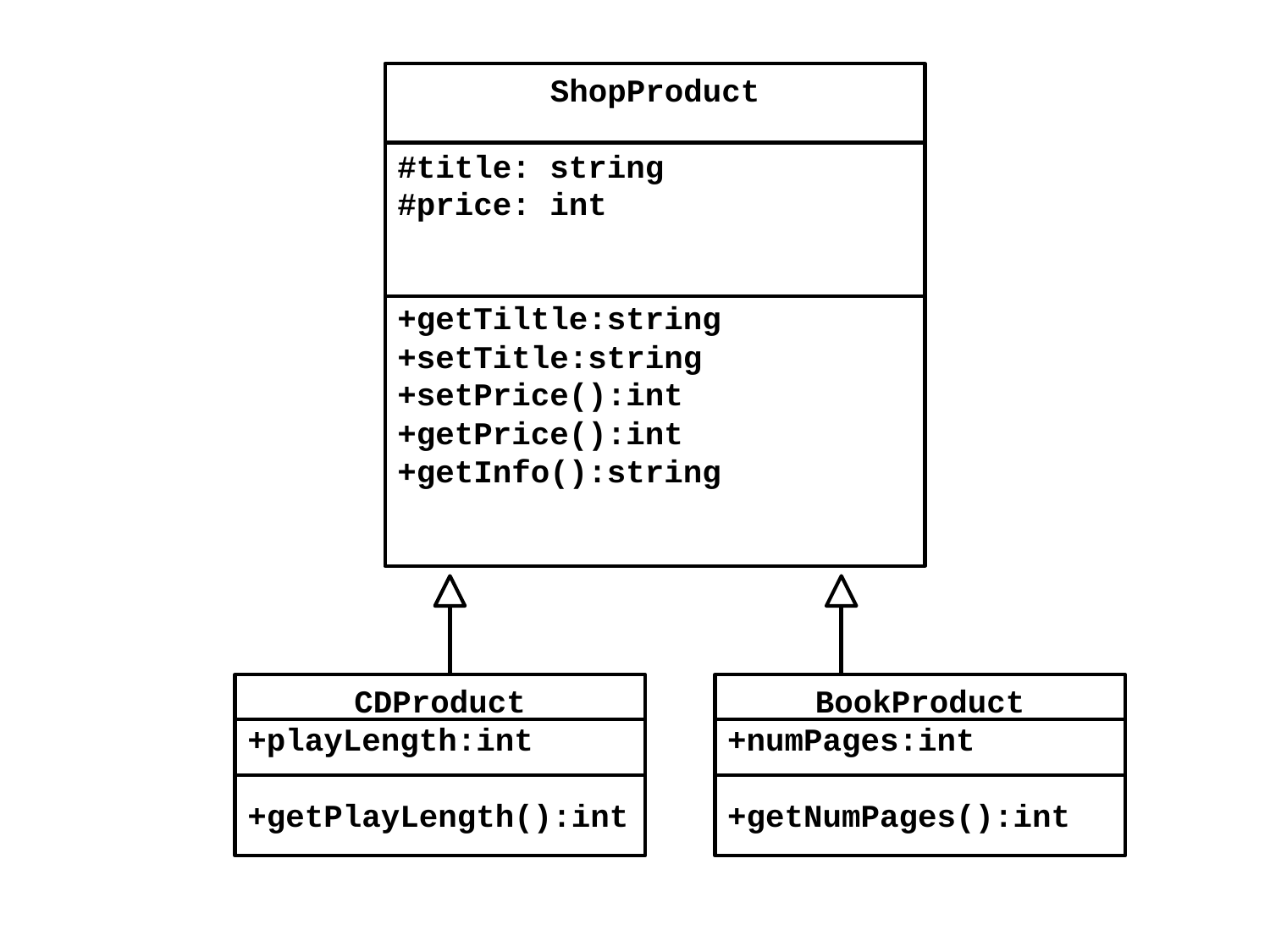

ShopProduct

#title: string
#price: int

+getTiltle:string
+setTitle:string
+setPrice():int
+getPrice():int
+getInfo():string

CDProduct
+playLength:int

+getPlayLength():int

BookProduct
+numPages:int

+getNumPages():int